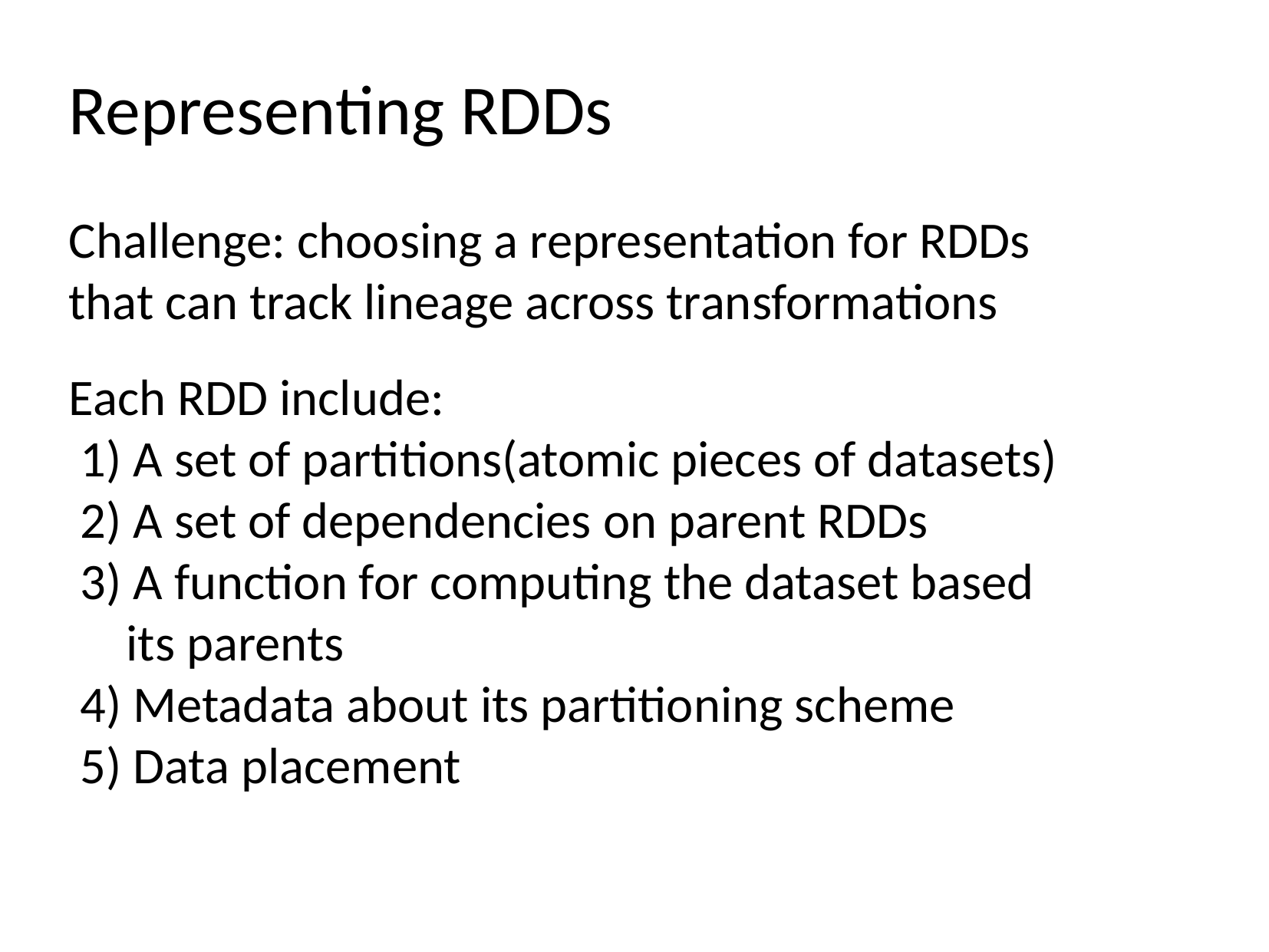

Representing RDDs
Challenge: choosing a representation for RDDs that can track lineage across transformations

Each RDD include:
 1) A set of partitions(atomic pieces of datasets)
 2) A set of dependencies on parent RDDs
 3) A function for computing the dataset based
     its parents
 4) Metadata about its partitioning scheme
 5) Data placement